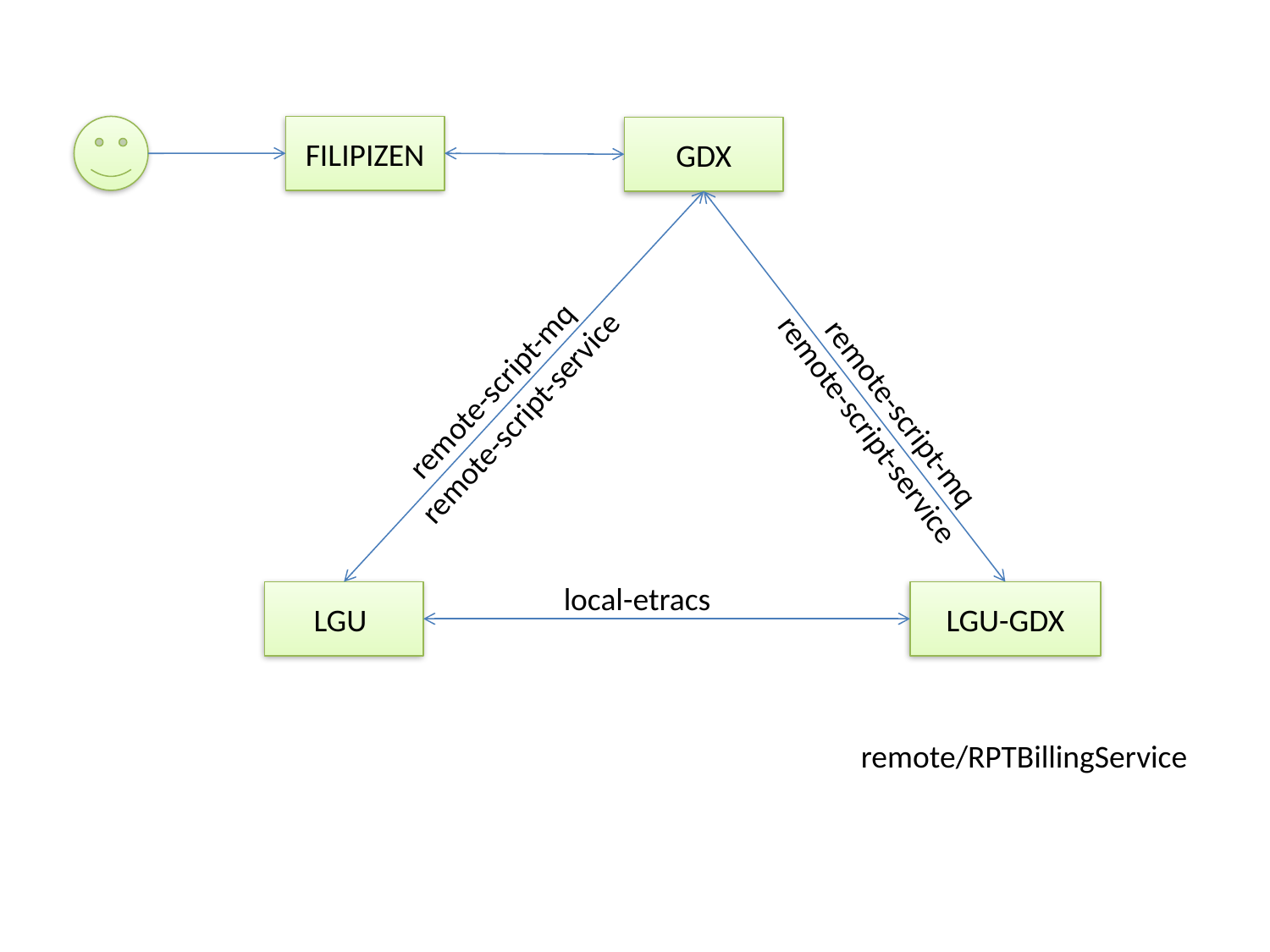

FILIPIZEN
GDX
remote-script-mq
remote-script-mq
remote-script-service
remote-script-service
local-etracs
LGU
LGU-GDX
remote/RPTBillingService